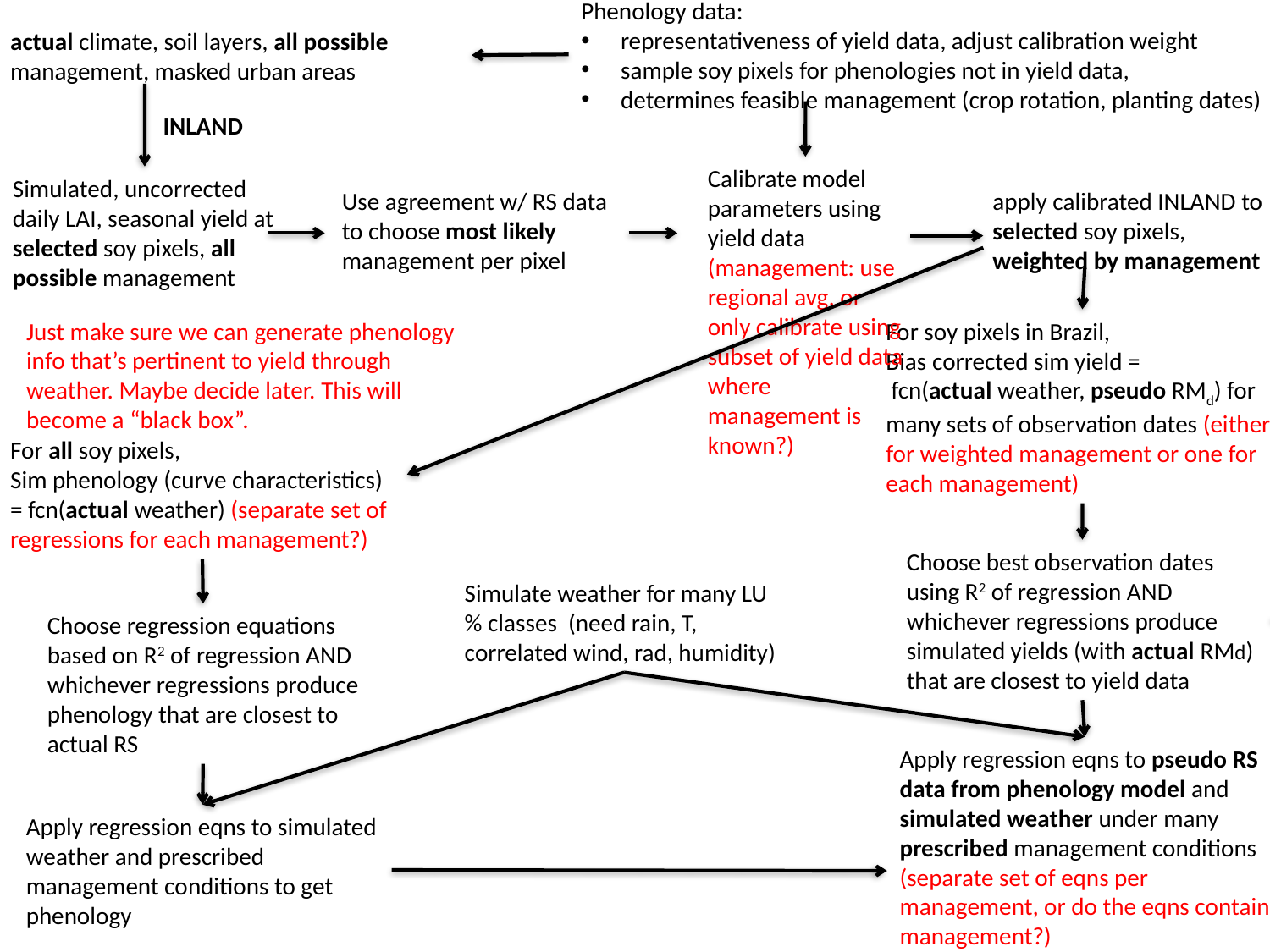

Phenology data:
representativeness of yield data, adjust calibration weight
sample soy pixels for phenologies not in yield data,
determines feasible management (crop rotation, planting dates)
actual climate, soil layers, all possible management, masked urban areas
INLAND
Calibrate model parameters using yield data
(management: use regional avg, or only calibrate using subset of yield data where management is known?)
Simulated, uncorrected daily LAI, seasonal yield at selected soy pixels, all possible management
Use agreement w/ RS data to choose most likely management per pixel
apply calibrated INLAND to selected soy pixels, weighted by management
Just make sure we can generate phenology info that’s pertinent to yield through weather. Maybe decide later. This will become a “black box”.
For soy pixels in Brazil,
Bias corrected sim yield =
 fcn(actual weather, pseudo RMd) for many sets of observation dates (either for weighted management or one for each management)
For all soy pixels,
Sim phenology (curve characteristics) = fcn(actual weather) (separate set of regressions for each management?)
Cross-validate with yield data – but how, if we’re weighting by management?
 Use historical LAI to produce a  gridded, historical yield map; weight by management scenarios (goal for this summer)
Choose best observation dates using R2 of regression AND whichever regressions produce simulated yields (with actual RMd) that are closest to yield data
Simulate weather for many LU % classes  (need rain, T, correlated wind, rad, humidity)
Choose regression equations based on R2 of regression AND whichever regressions produce phenology that are closest to actual RS
Apply regression eqns to pseudo RS data from phenology model and simulated weather under many prescribed management conditions (separate set of eqns per management, or do the eqns contain management?)
Apply regression eqns to simulated weather and prescribed management conditions to get phenology